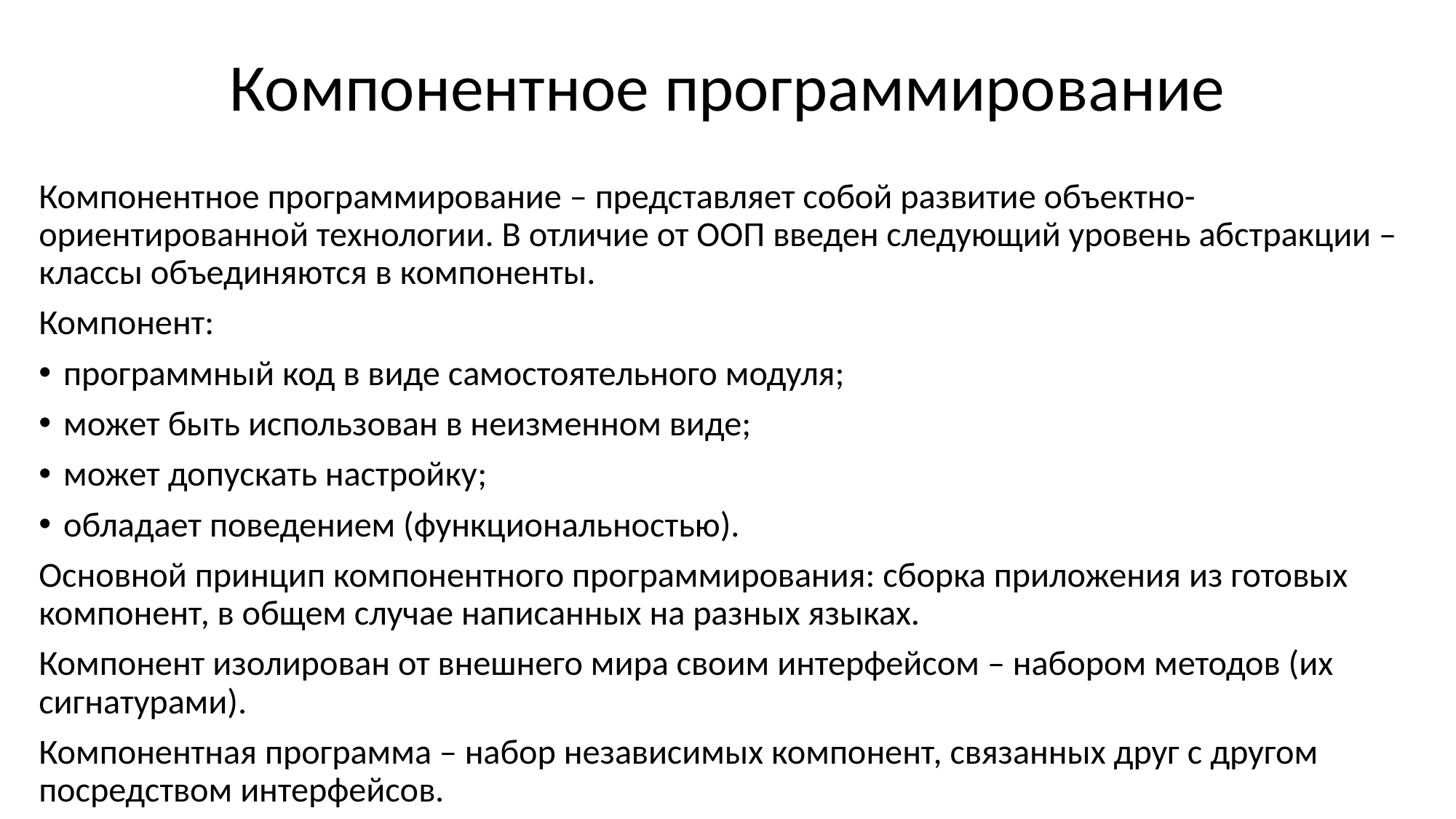

# Компонентное программирование
Компонентное программирование – представляет собой развитие объектно-ориентированной технологии. В отличие от ООП введен следующий уровень абстракции – классы объединяются в компоненты.
Компонент:
программный код в виде самостоятельного модуля;
может быть использован в неизменном виде;
может допускать настройку;
обладает поведением (функциональностью).
Основной принцип компонентного программирования: сборка приложения из готовых компонент, в общем случае написанных на разных языках.
Компонент изолирован от внешнего мира своим интерфейсом – набором методов (их сигнатурами).
Компонентная программа – набор независимых компонент, связанных друг с другом посредством интерфейсов.